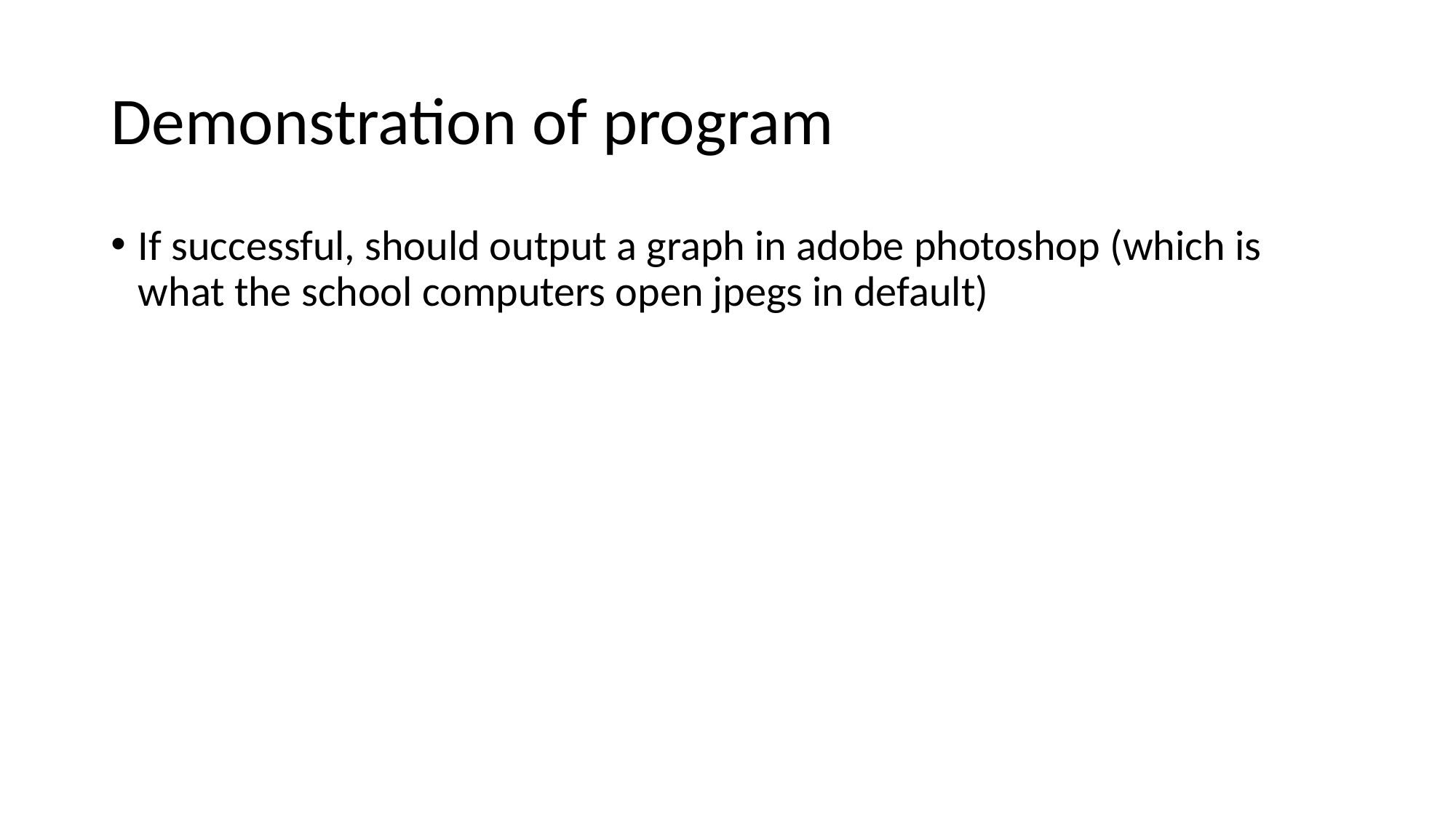

# Demonstration of program
If successful, should output a graph in adobe photoshop (which is what the school computers open jpegs in default)